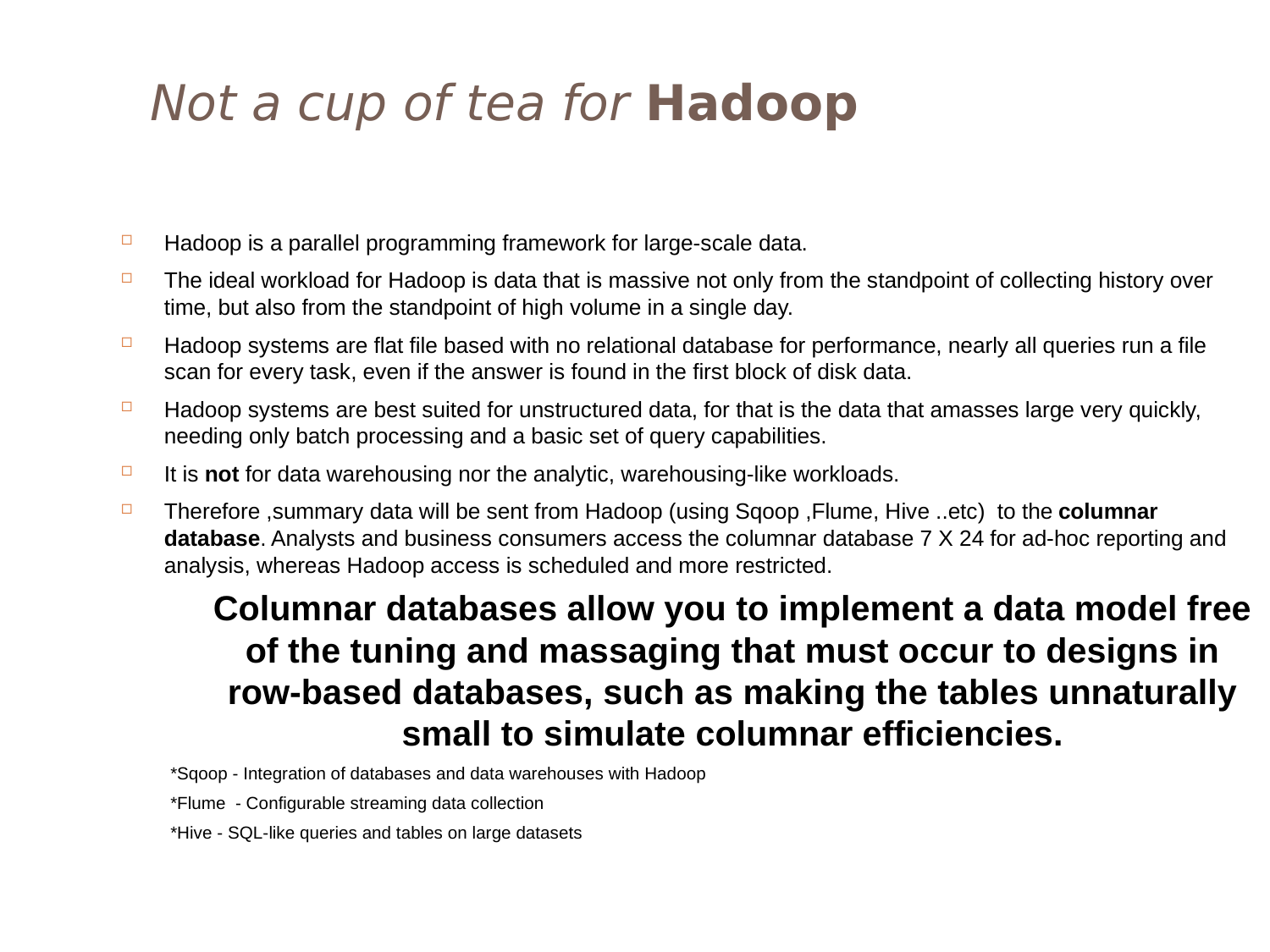

Not a cup of tea for Hadoop
Hadoop is a parallel programming framework for large-scale data.
The ideal workload for Hadoop is data that is massive not only from the standpoint of collecting history over time, but also from the standpoint of high volume in a single day.
Hadoop systems are flat file based with no relational database for performance, nearly all queries run a file scan for every task, even if the answer is found in the first block of disk data.
Hadoop systems are best suited for unstructured data, for that is the data that amasses large very quickly, needing only batch processing and a basic set of query capabilities.
It is not for data warehousing nor the analytic, warehousing-like workloads.
Therefore ,summary data will be sent from Hadoop (using Sqoop ,Flume, Hive ..etc)  to the columnar database. Analysts and business consumers access the columnar database 7 X 24 for ad-hoc reporting and analysis, whereas Hadoop access is scheduled and more restricted.
	Columnar databases allow you to implement a data model free of the tuning and massaging that must occur to designs in row-based databases, such as making the tables unnaturally small to simulate columnar efficiencies.
*Sqoop - Integration of databases and data warehouses with Hadoop
*Flume  - Configurable streaming data collection
*Hive - SQL-like queries and tables on large datasets